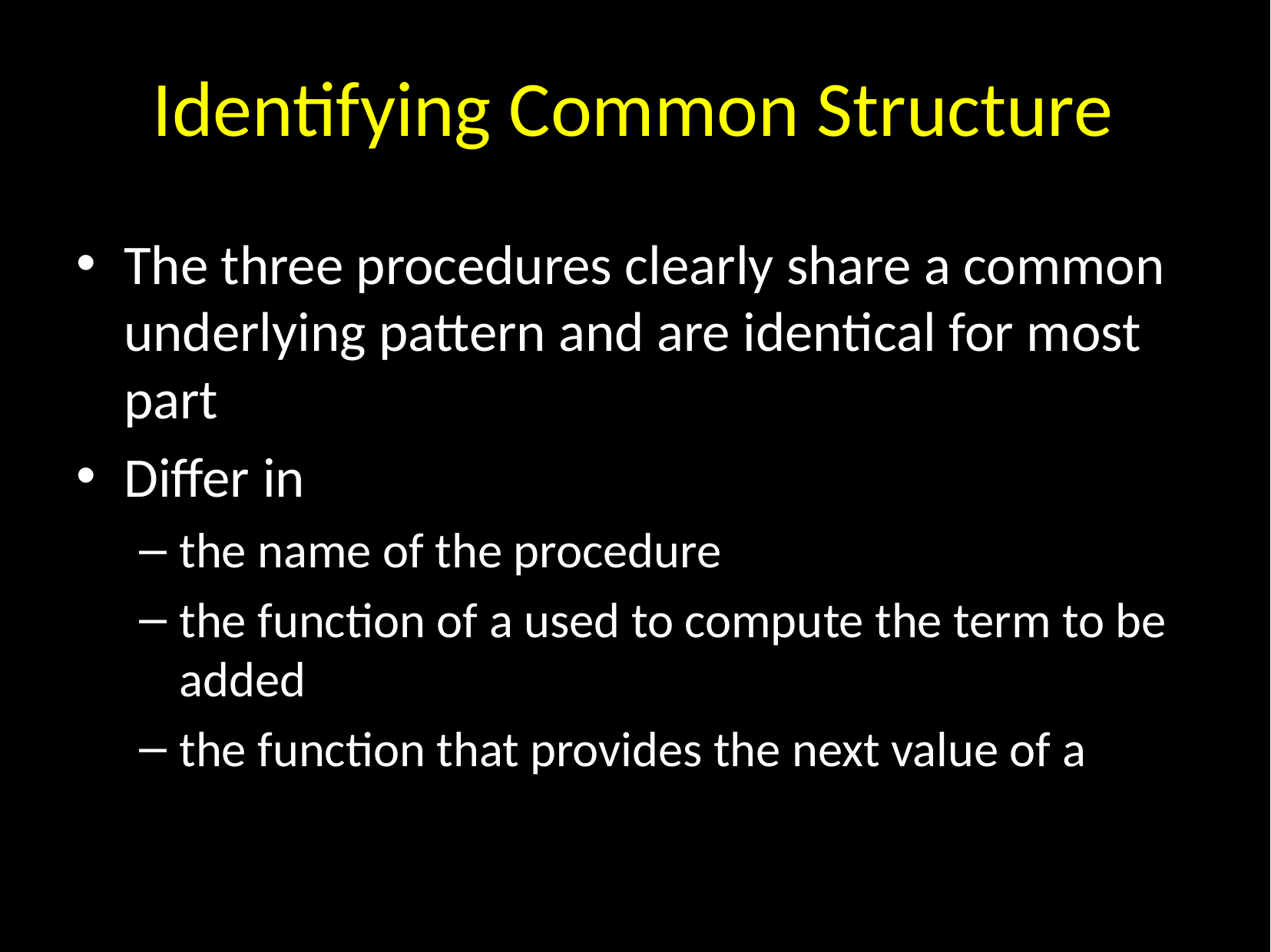

Identifying Common Structure
The three procedures clearly share a common underlying pattern and are identical for most part
Differ in
the name of the procedure
the function of a used to compute the term to be added
the function that provides the next value of a